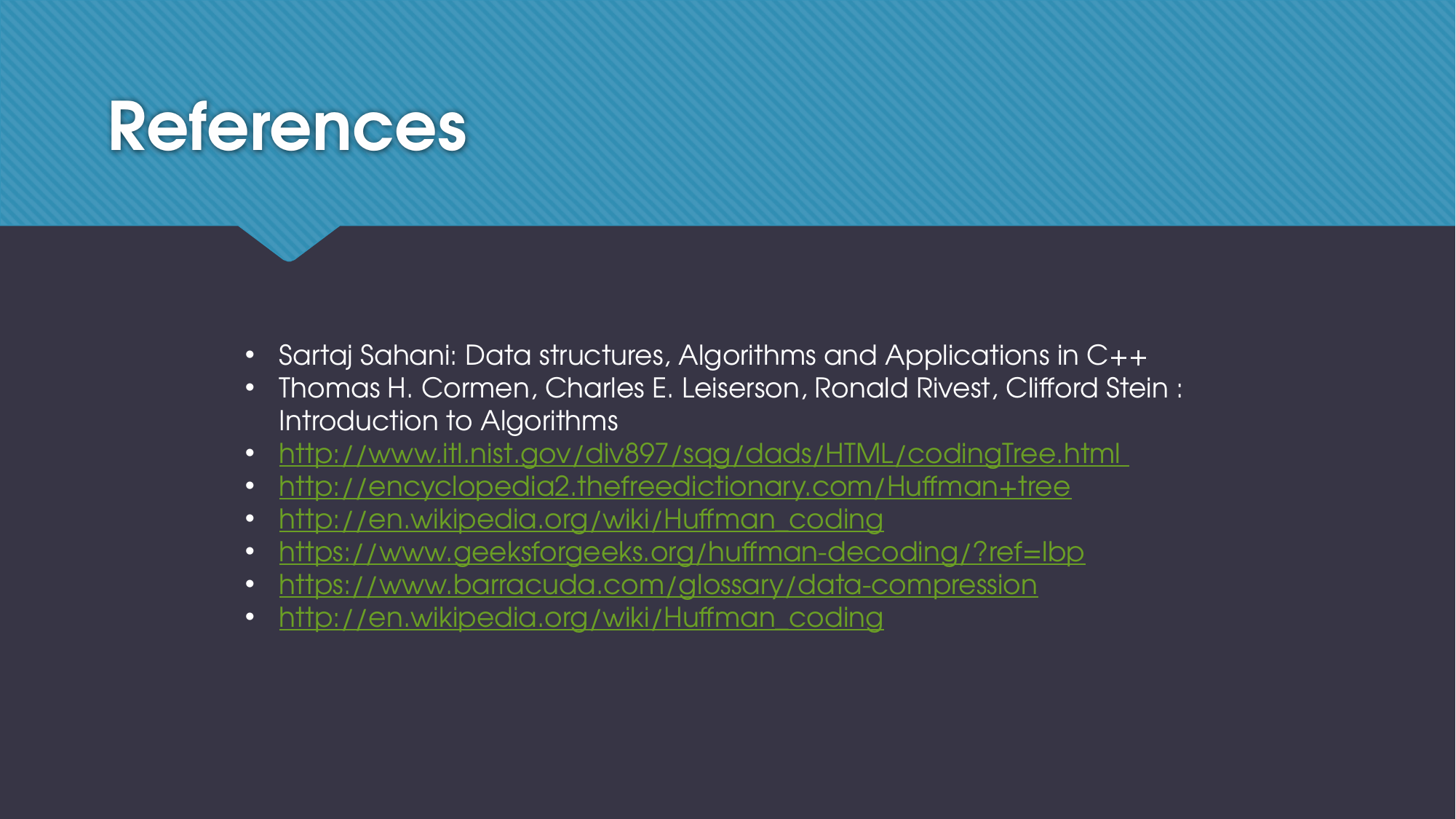

# References

Sartaj Sahani: Data structures, Algorithms and Applications in C++
Thomas H. Cormen, Charles E. Leiserson, Ronald Rivest, Clifford Stein : Introduction to Algorithms
http://www.itl.nist.gov/div897/sqg/dads/HTML/codingTree.html
http://encyclopedia2.thefreedictionary.com/Huffman+tree
http://en.wikipedia.org/wiki/Huffman_coding
https://www.geeksforgeeks.org/huffman-decoding/?ref=lbp
https://www.barracuda.com/glossary/data-compression
http://en.wikipedia.org/wiki/Huffman_coding